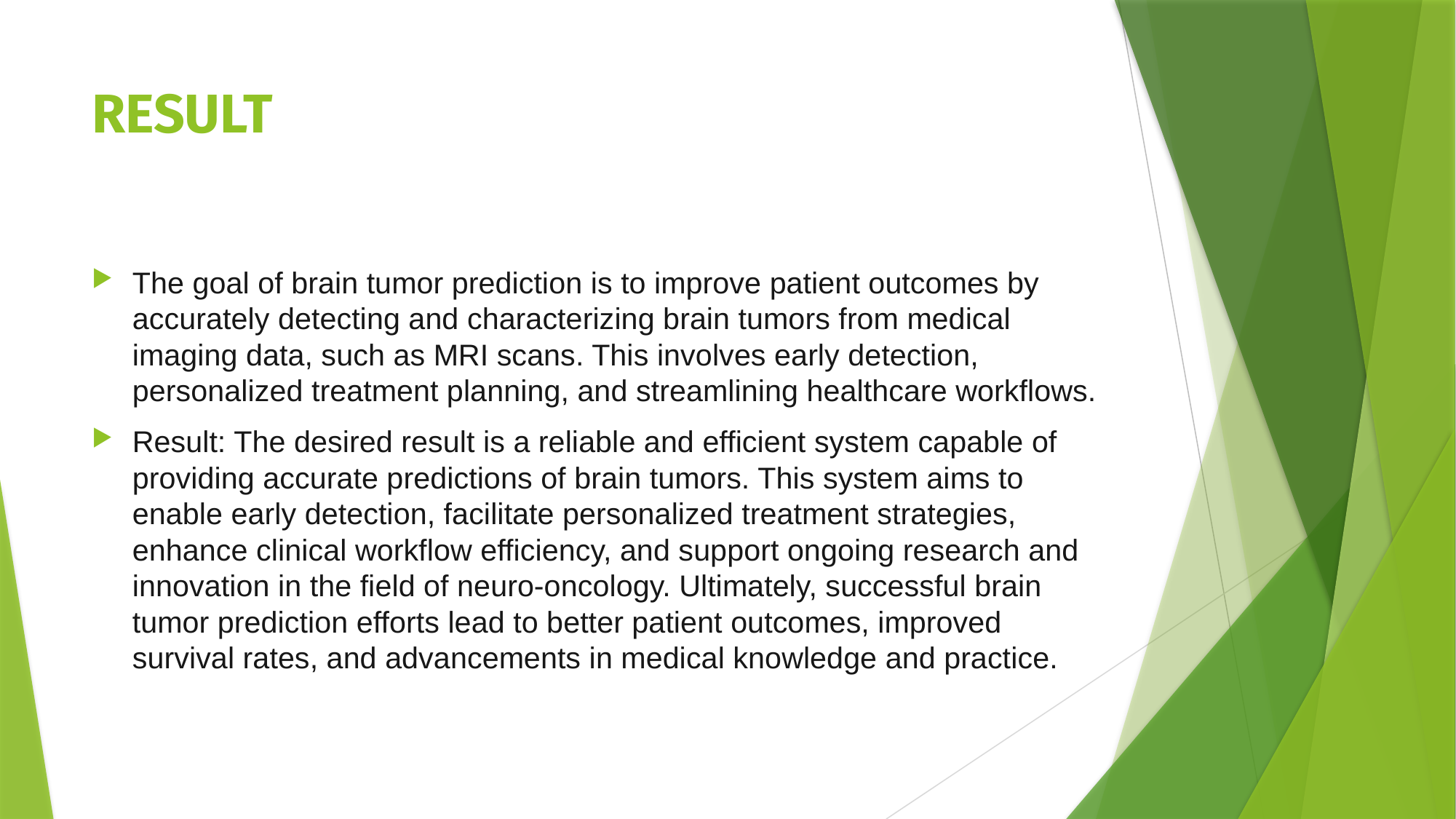

# RESULT
The goal of brain tumor prediction is to improve patient outcomes by accurately detecting and characterizing brain tumors from medical imaging data, such as MRI scans. This involves early detection, personalized treatment planning, and streamlining healthcare workflows.
Result: The desired result is a reliable and efficient system capable of providing accurate predictions of brain tumors. This system aims to enable early detection, facilitate personalized treatment strategies, enhance clinical workflow efficiency, and support ongoing research and innovation in the field of neuro-oncology. Ultimately, successful brain tumor prediction efforts lead to better patient outcomes, improved survival rates, and advancements in medical knowledge and practice.